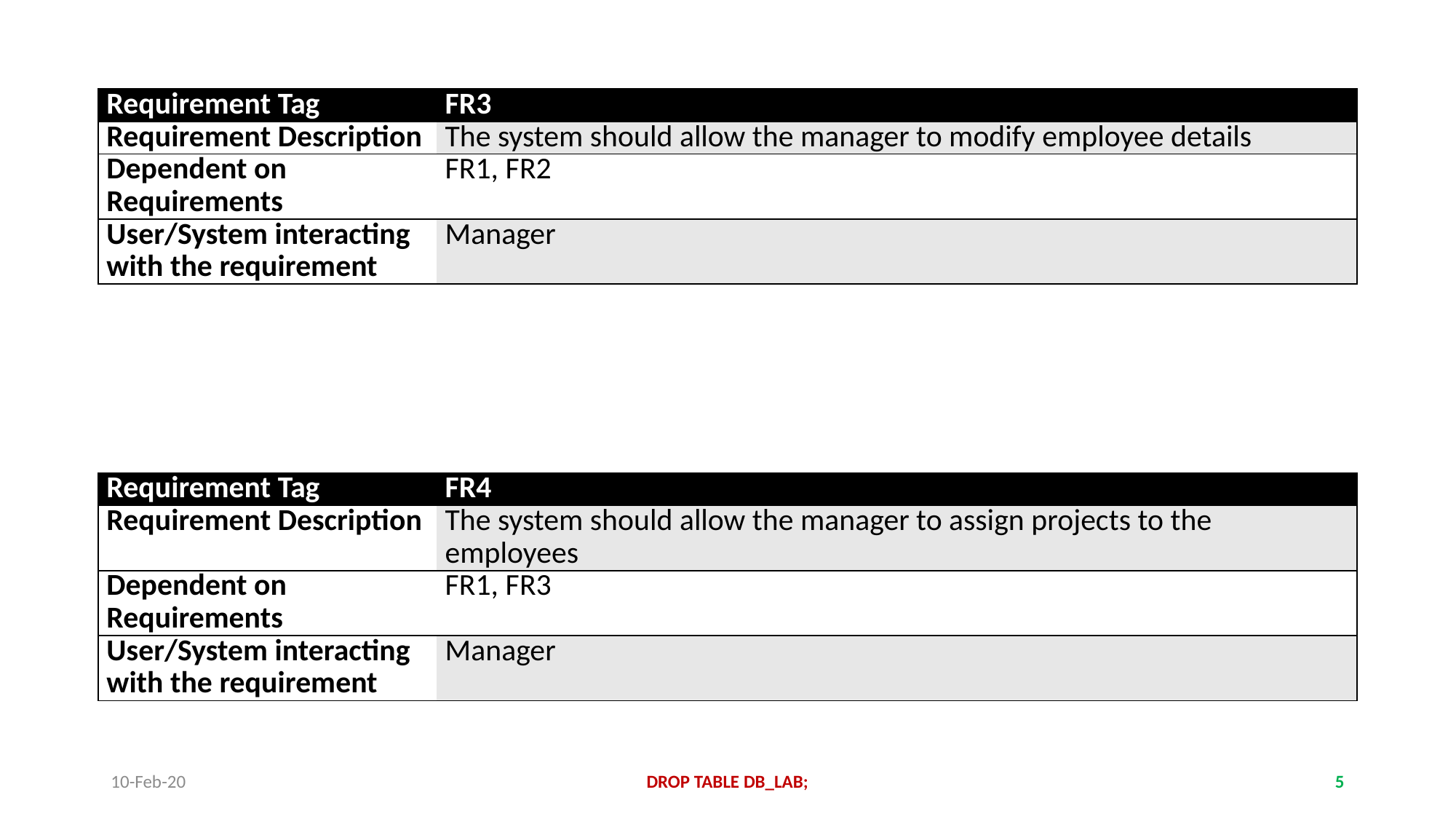

| Requirement Tag | FR3 |
| --- | --- |
| Requirement Description | The system should allow the manager to modify employee details |
| Dependent on Requirements | FR1, FR2 |
| User/System interacting with the requirement | Manager |
| Requirement Tag | FR4 |
| --- | --- |
| Requirement Description | The system should allow the manager to assign projects to the employees |
| Dependent on Requirements | FR1, FR3 |
| User/System interacting with the requirement | Manager |
10-Feb-20
DROP TABLE DB_LAB;
5